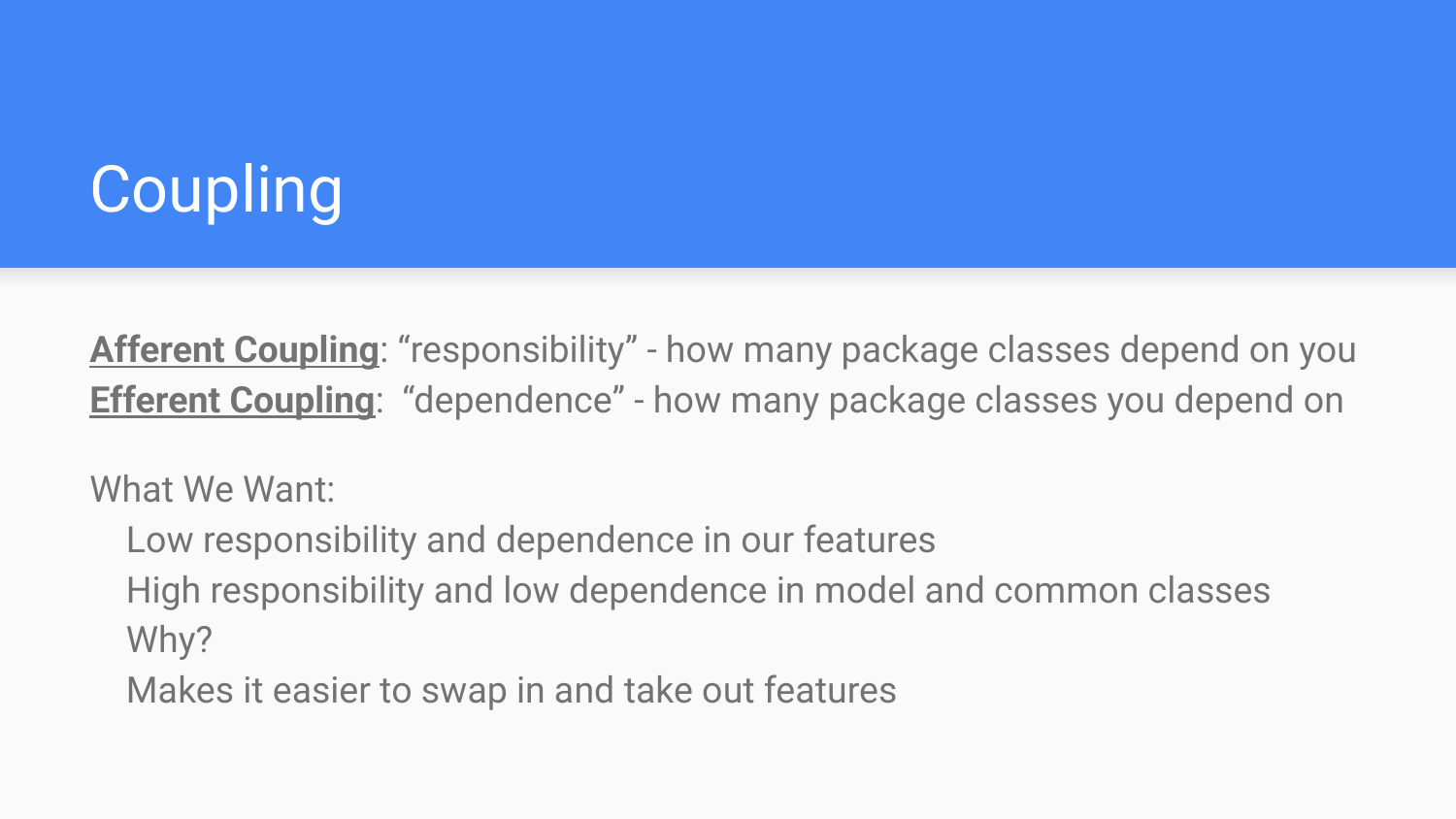

# Coupling
Afferent Coupling: “responsibility” - how many package classes depend on you
Efferent Coupling:  “dependence” - how many package classes you depend on

What We Want:
Low responsibility and dependence in our features
High responsibility and low dependence in model and common classes
Why?
Makes it easier to swap in and take out features